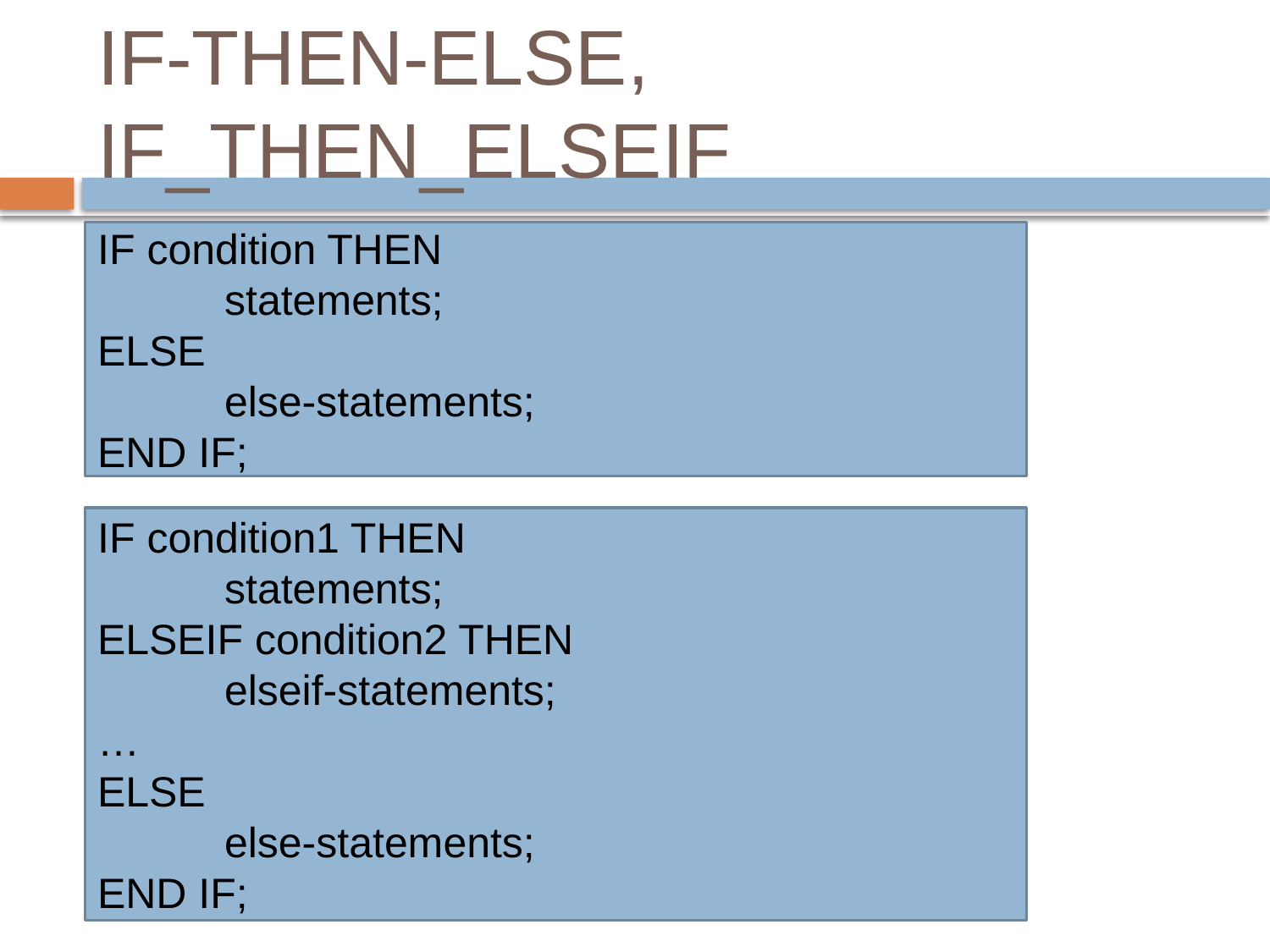

# IF-THEN-ELSE, IF_THEN_ELSEIF
Blank

IF condition THEN
	statements;
ELSE
	else-statements;
END IF;
IF condition1 THEN
	statements;
ELSEIF condition2 THEN
	elseif-statements;
…
ELSE
	else-statements;
END IF;